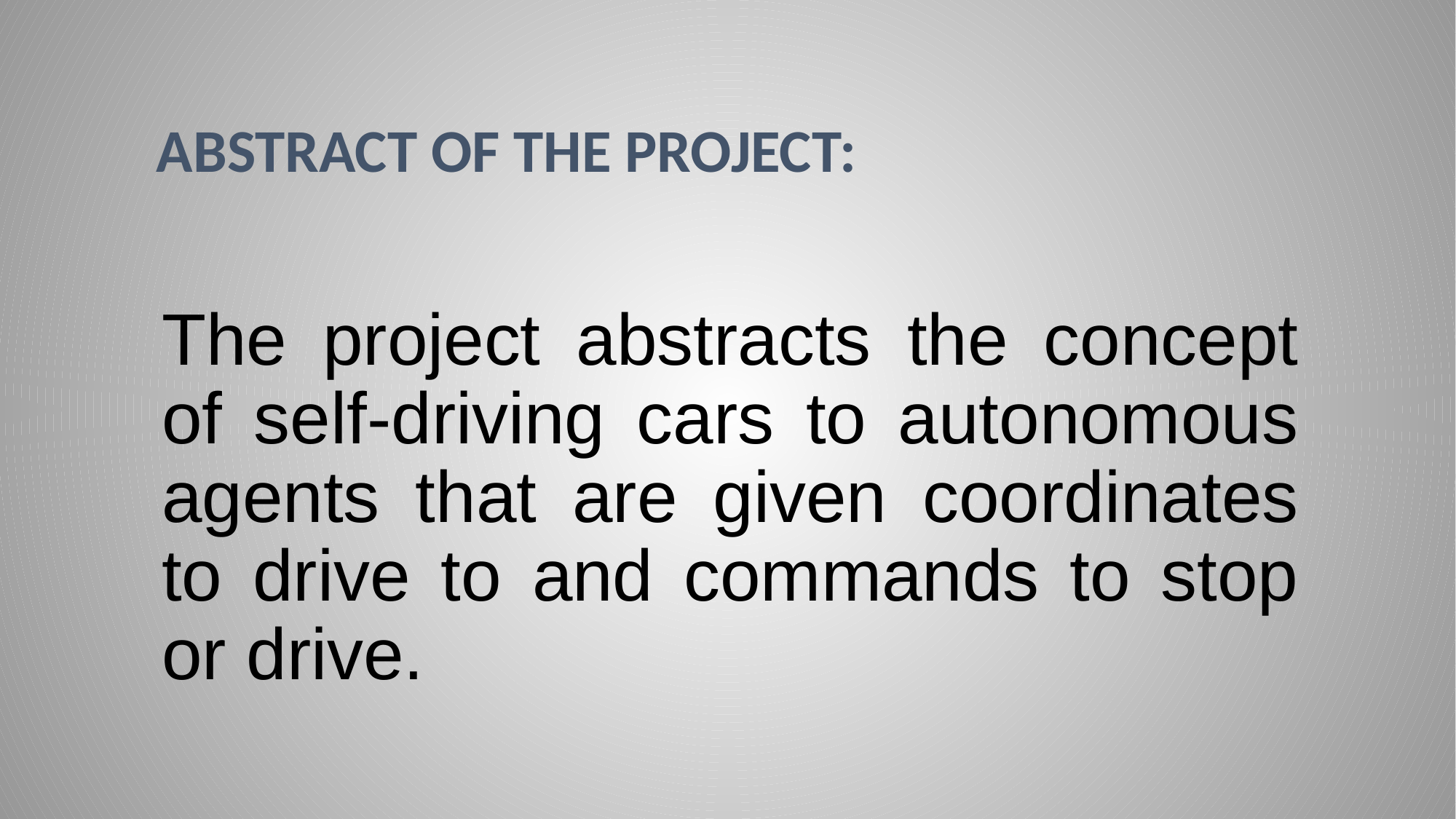

# Abstract of the project:
The project abstracts the concept of self-driving cars to autonomous agents that are given coordinates to drive to and commands to stop or drive.